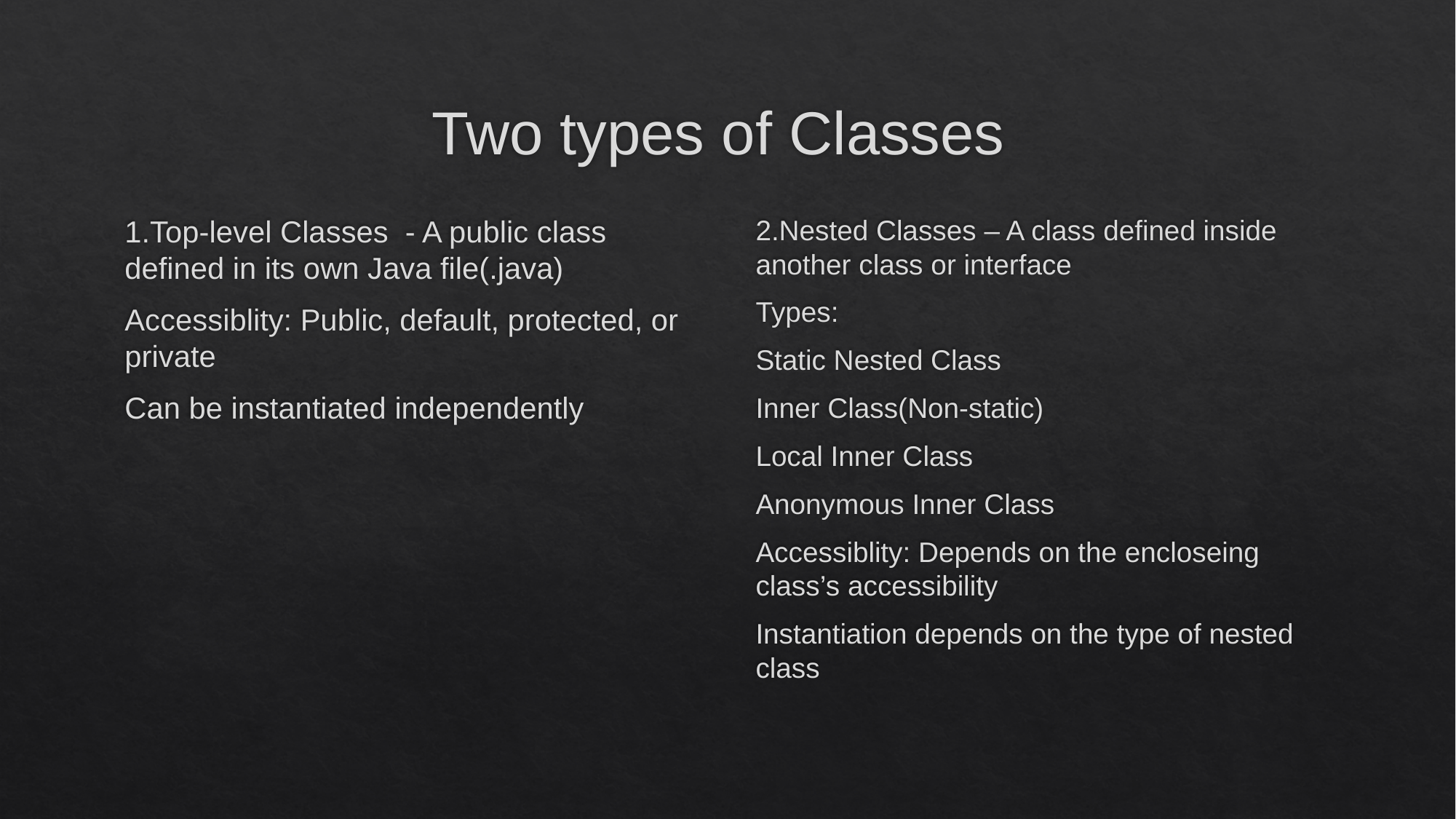

# Two types of Classes
1.Top-level Classes  - A public class defined in its own Java file(.java)
Accessiblity: Public, default, protected, or private
Can be instantiated independently

2.Nested Classes – A class defined inside another class or interface
Types:
Static Nested Class
Inner Class(Non-static)
Local Inner Class
Anonymous Inner Class
Accessiblity: Depends on the encloseing class’s accessibility
Instantiation depends on the type of nested class